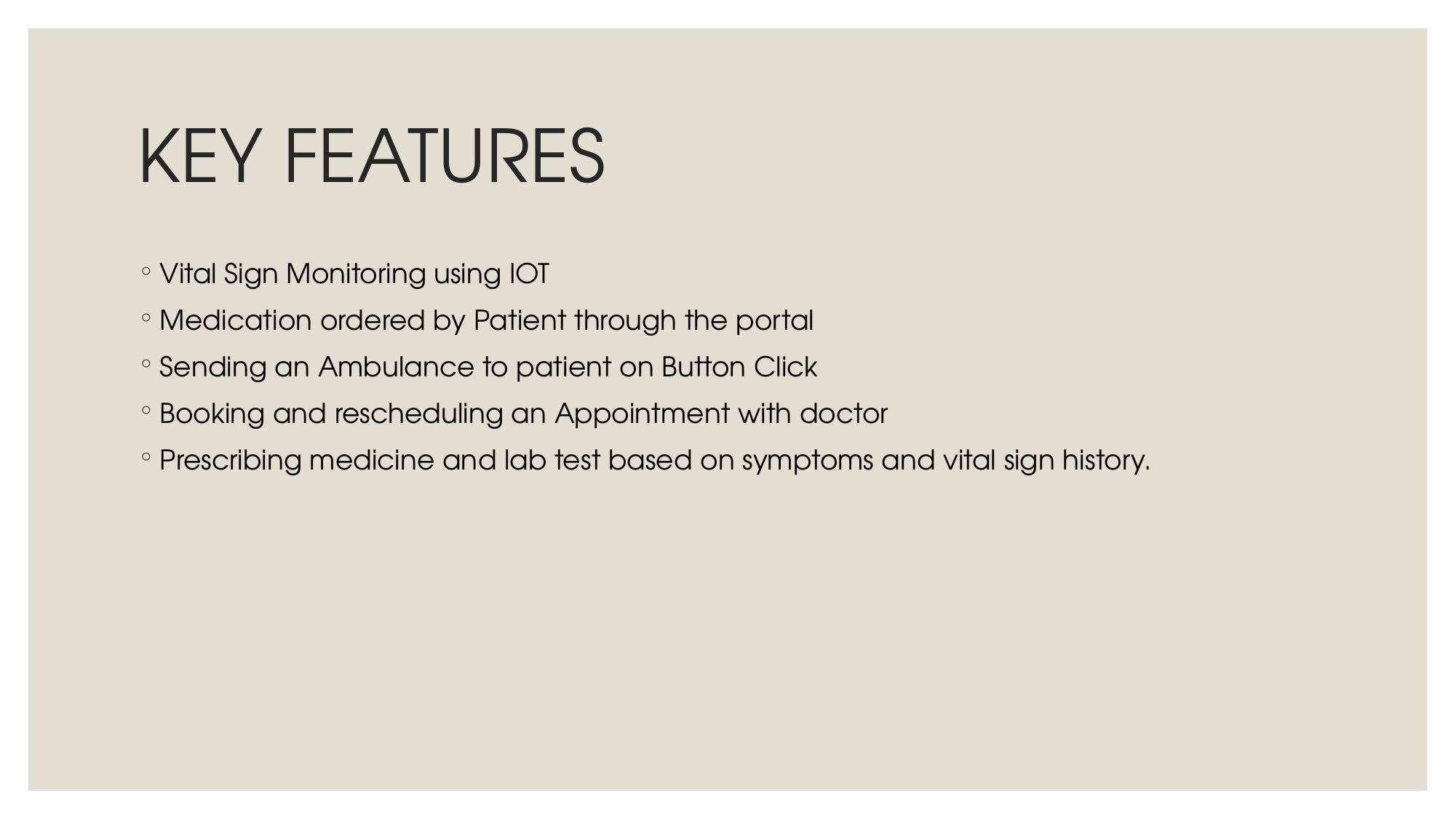

# KEY FEATURES
Vital Sign Monitoring using IOT
Medication ordered by Patient through the portal
Sending an Ambulance to patient on Button Click
Booking and rescheduling an Appointment with doctor
Prescribing medicine and lab test based on symptoms and vital sign history.